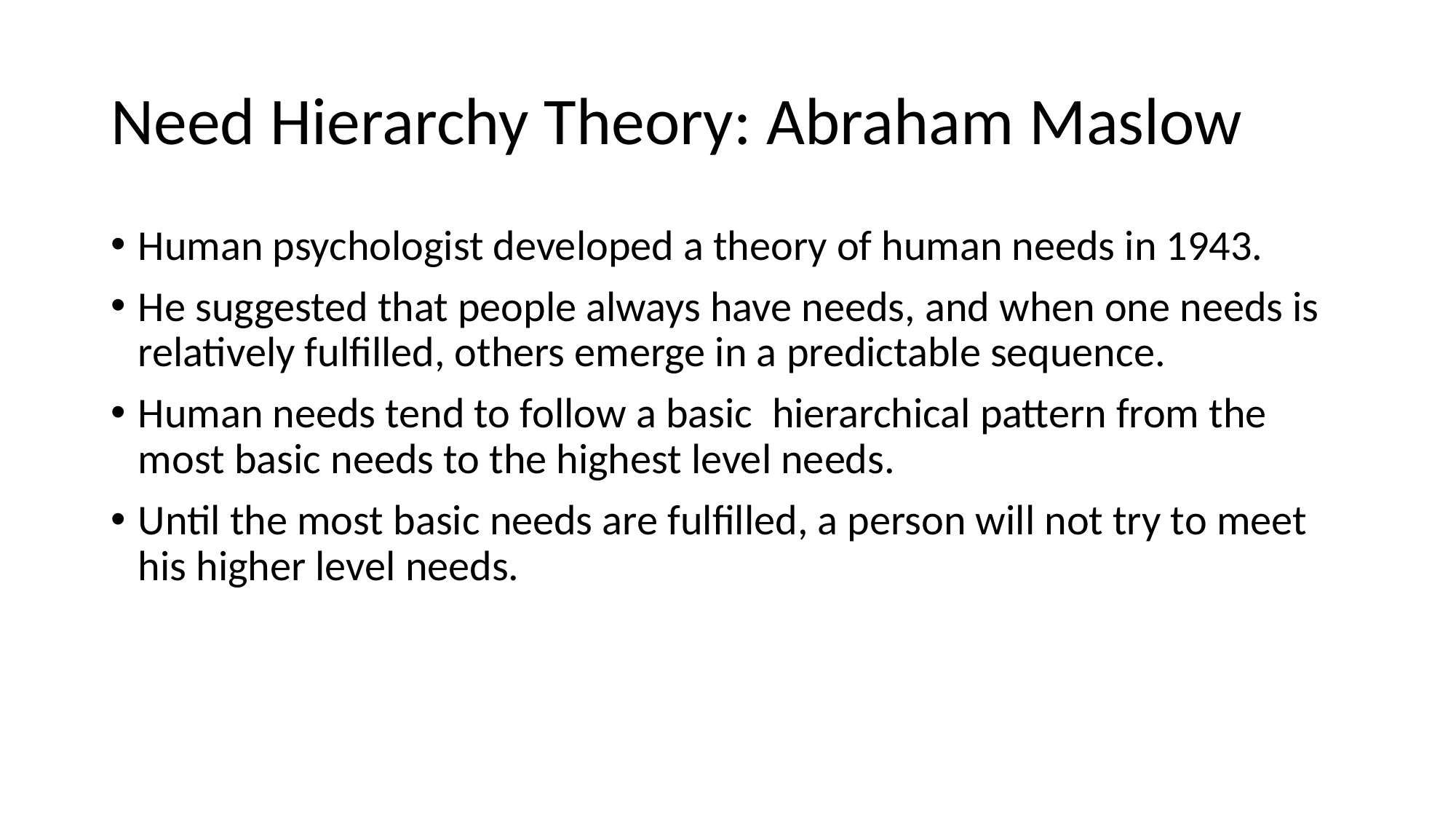

# Need Hierarchy Theory: Abraham Maslow
Human psychologist developed a theory of human needs in 1943.
He suggested that people always have needs, and when one needs is relatively fulfilled, others emerge in a predictable sequence.
Human needs tend to follow a basic  hierarchical pattern from the most basic needs to the highest level needs.
Until the most basic needs are fulfilled, a person will not try to meet his higher level needs.